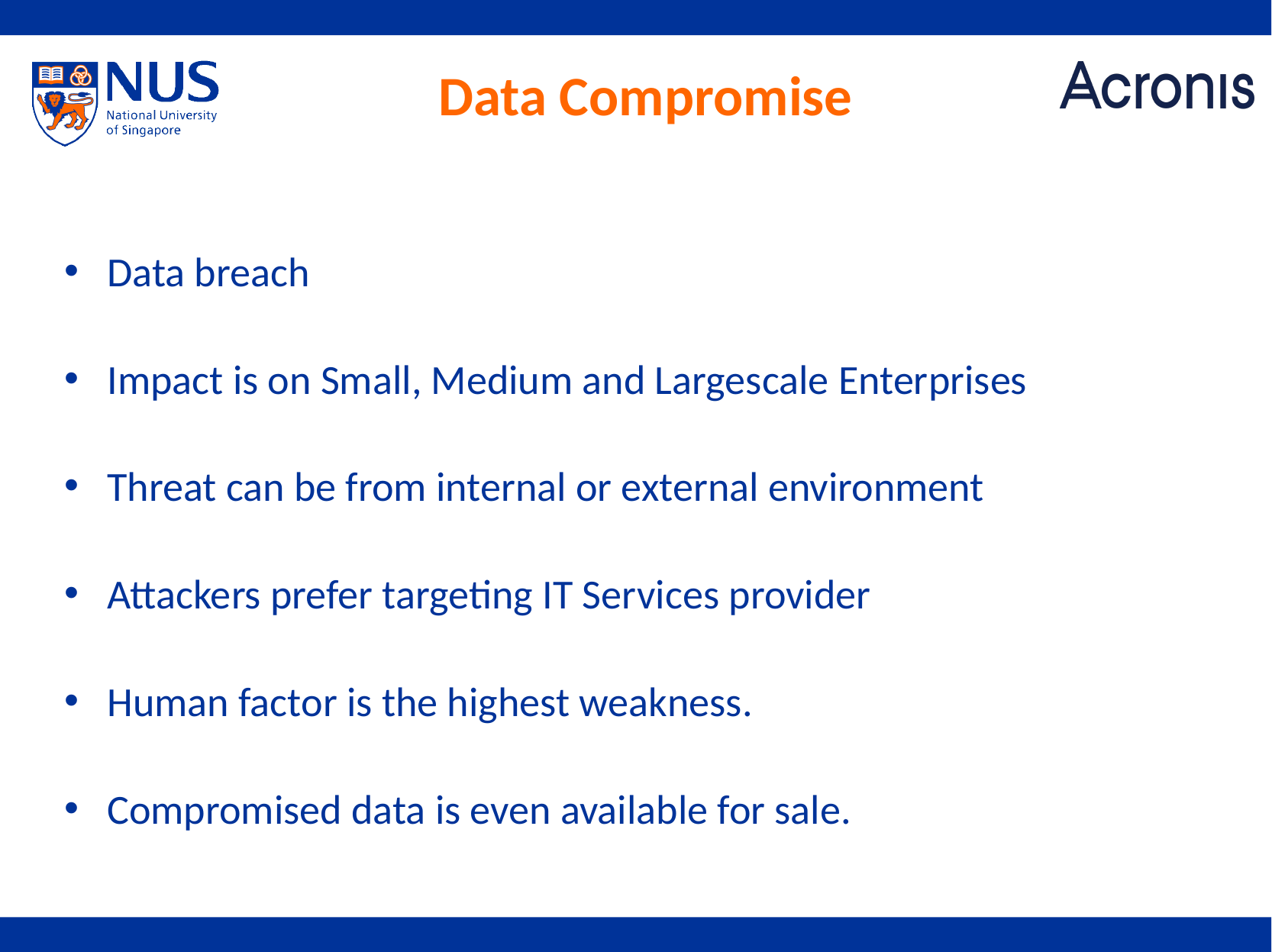

# Data Compromise

Data breach
Impact is on Small, Medium and Largescale Enterprises
Threat can be from internal or external environment
Attackers prefer targeting IT Services provider
Human factor is the highest weakness.
Compromised data is even available for sale.